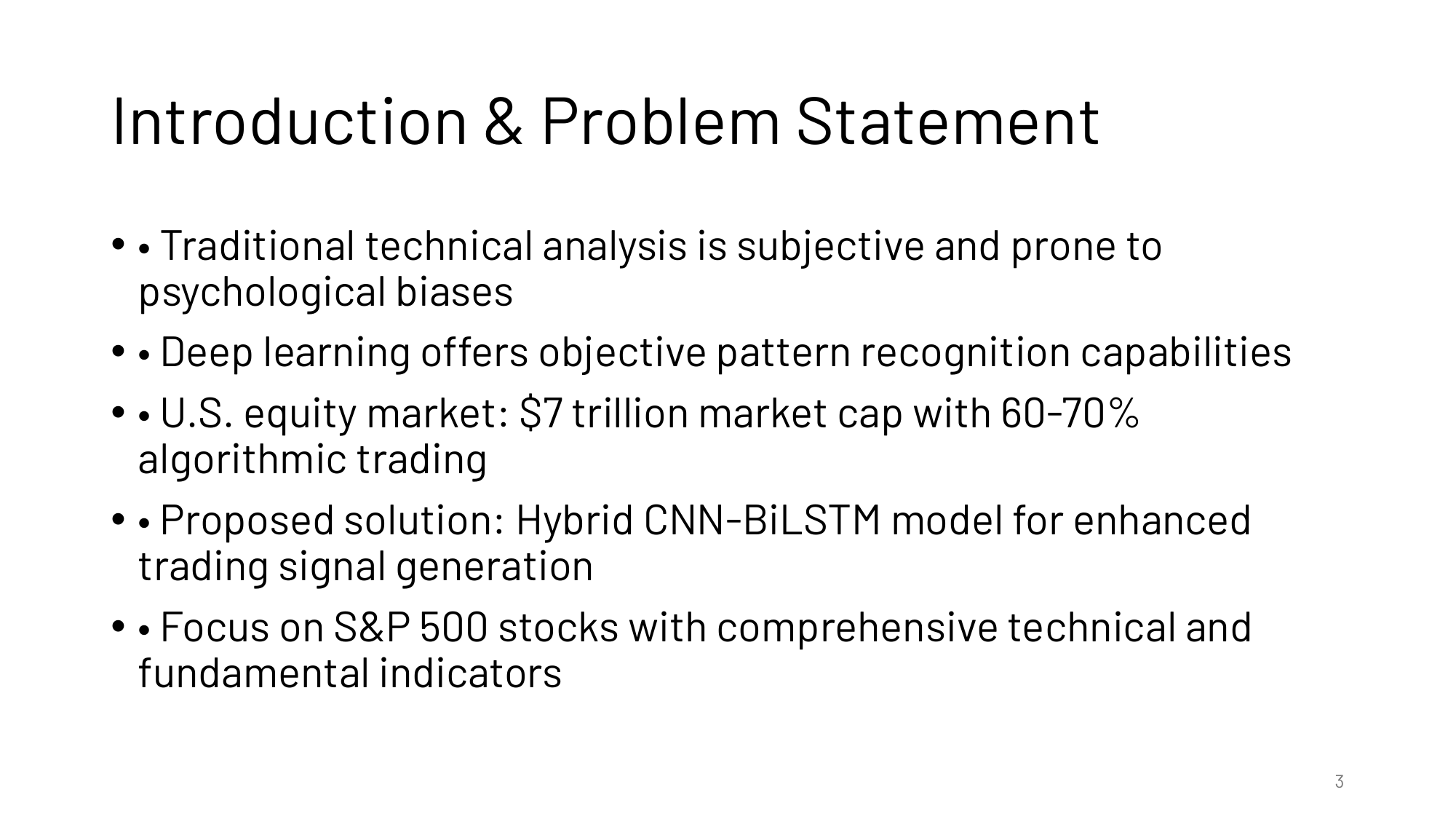

# Introduction & Problem Statement
• Traditional technical analysis is subjective and prone to psychological biases
• Deep learning offers objective pattern recognition capabilities
• U.S. equity market: $7 trillion market cap with 60-70% algorithmic trading
• Proposed solution: Hybrid CNN-BiLSTM model for enhanced trading signal generation
• Focus on S&P 500 stocks with comprehensive technical and fundamental indicators
3